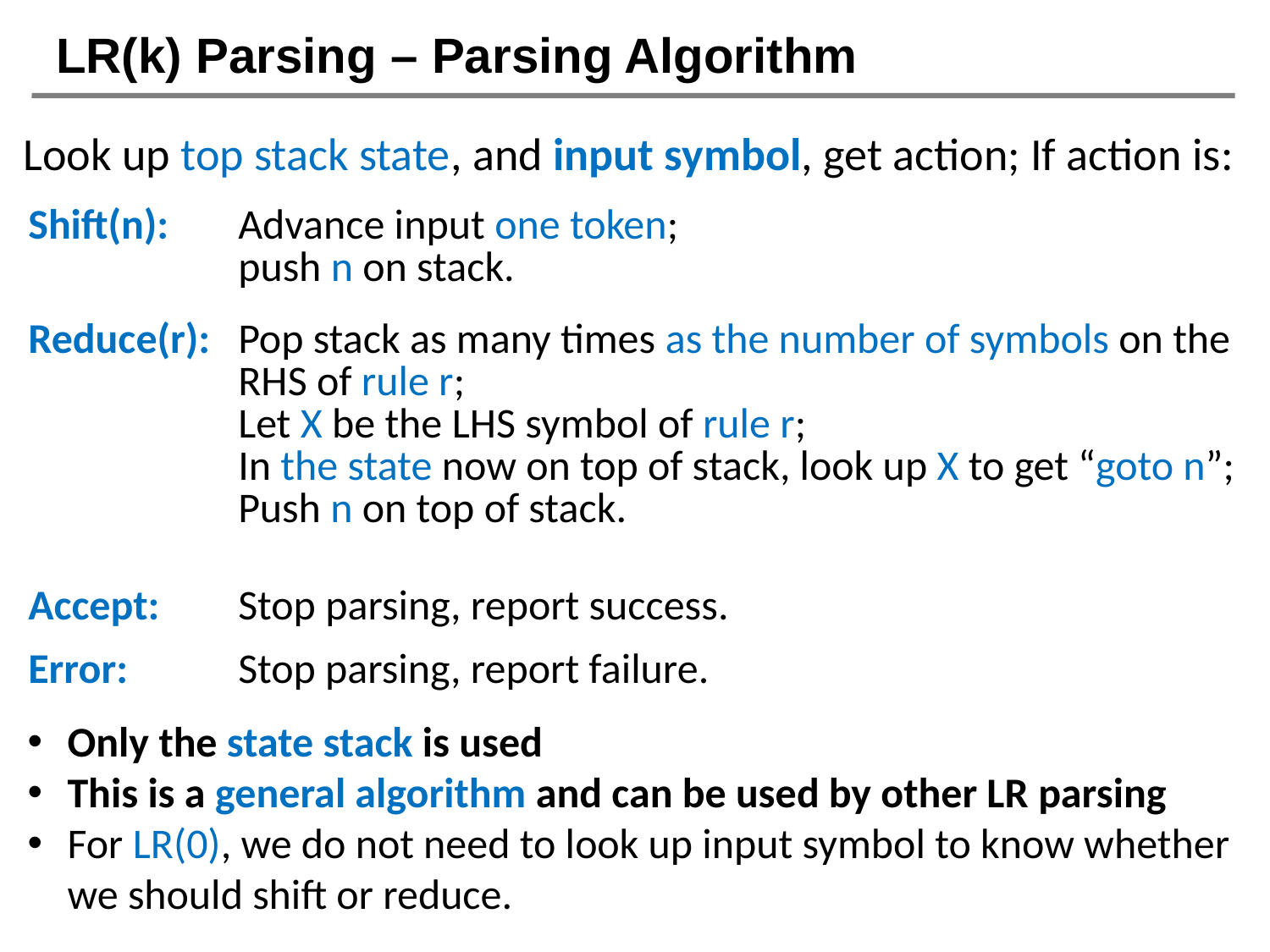

# LR(k) Parsing – Parsing Algorithm
Look up top stack state, and input symbol, get action; If action is:
| Shift(n): | Advance input one token; push n on stack. |
| --- | --- |
| Reduce(r): | Pop stack as many times as the number of symbols on the RHS of rule r; Let X be the LHS symbol of rule r; In the state now on top of stack, look up X to get “goto n”; Push n on top of stack. |
| Accept: | Stop parsing, report success. |
| Error: | Stop parsing, report failure. |
Only the state stack is used
This is a general algorithm and can be used by other LR parsing
For LR(0), we do not need to look up input symbol to know whether we should shift or reduce.